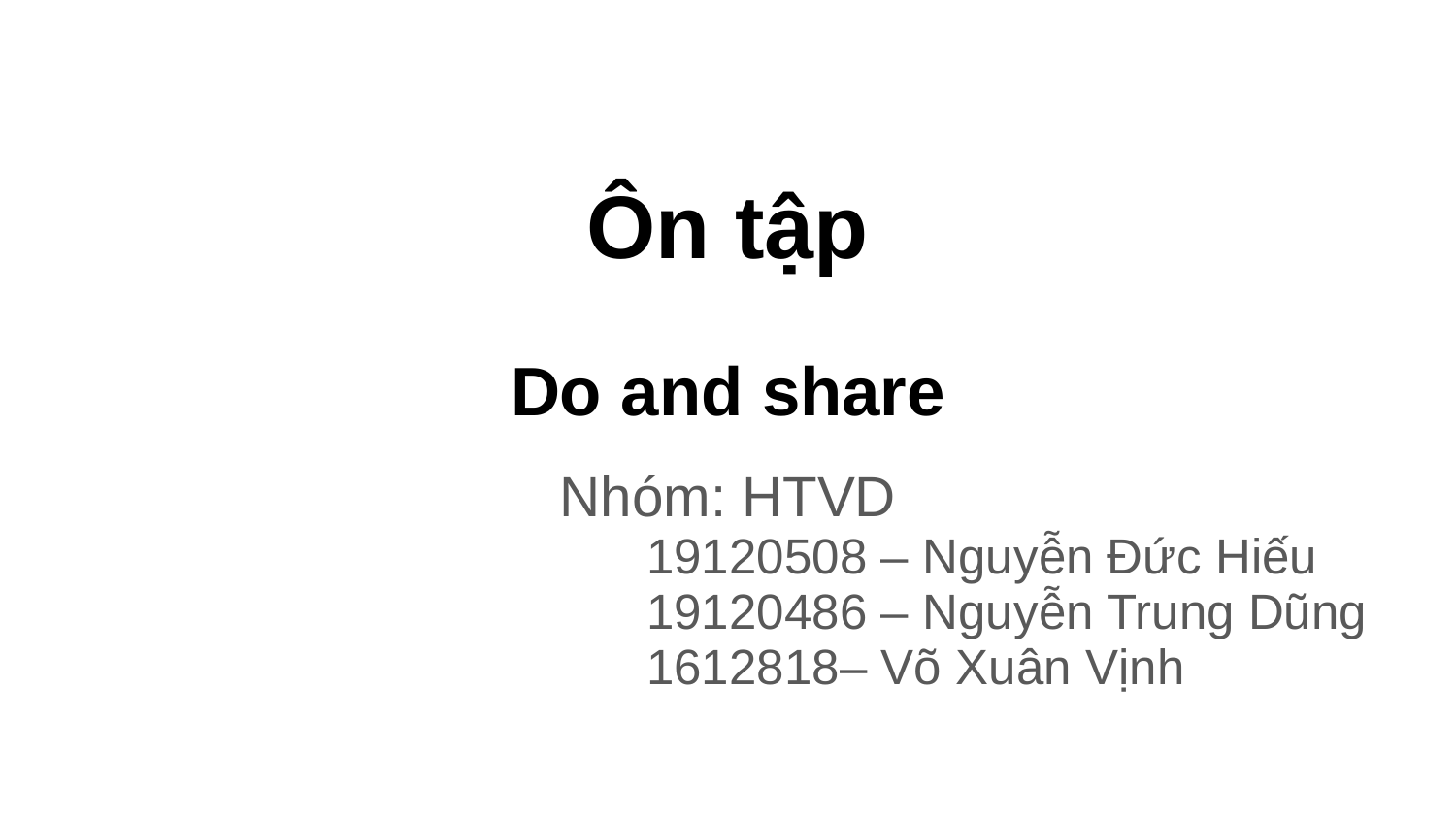

# Ôn tập

Do and share
Nhóm: HTVD
19120508 – Nguyễn Đức Hiếu
19120486 – Nguyễn Trung Dũng
1612818– Võ Xuân Vịnh